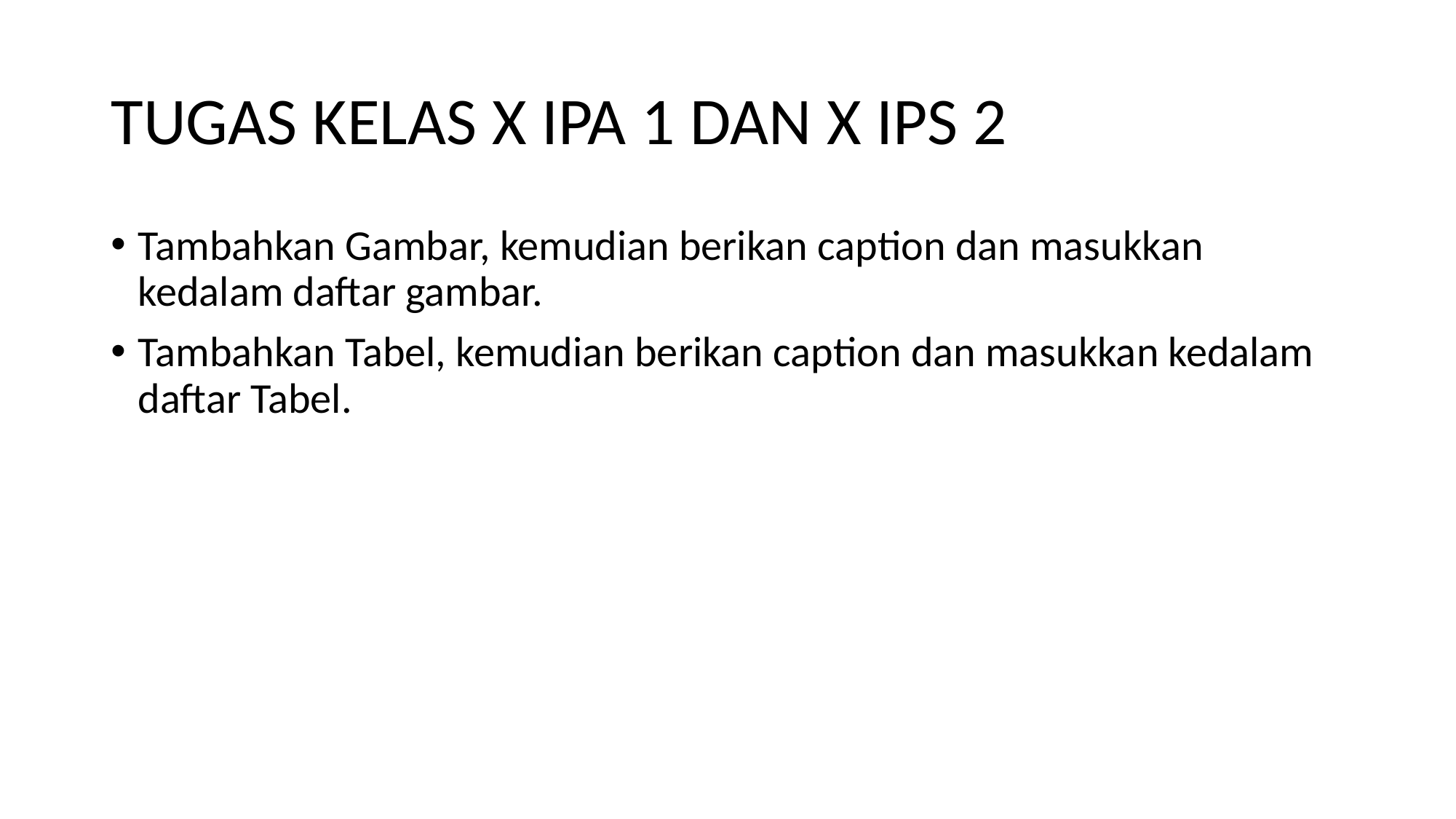

# TUGAS KELAS X IPA 1 DAN X IPS 2
Tambahkan Gambar, kemudian berikan caption dan masukkan kedalam daftar gambar.
Tambahkan Tabel, kemudian berikan caption dan masukkan kedalam daftar Tabel.